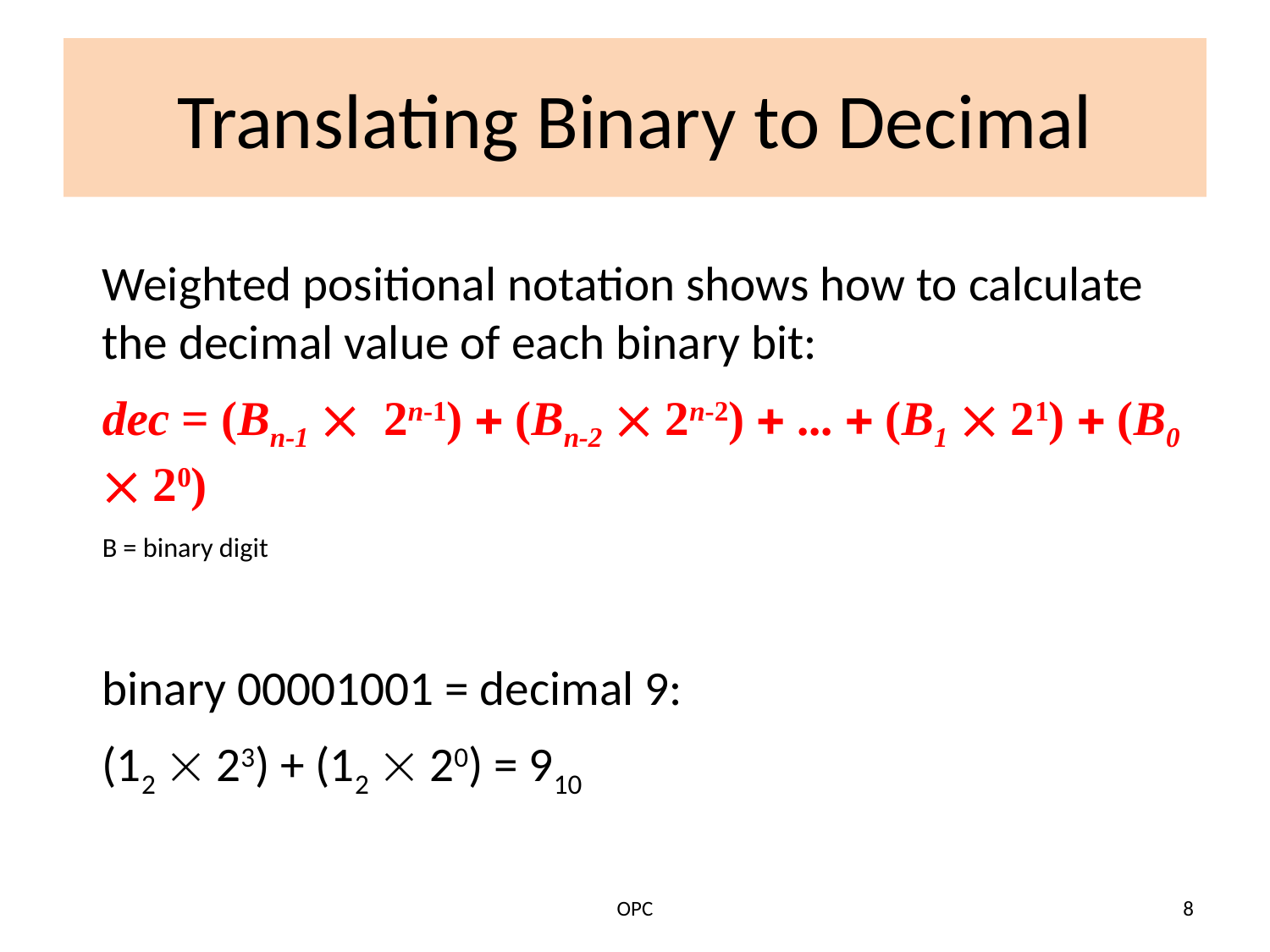

# Translating Binary to Decimal
Weighted positional notation shows how to calculate the decimal value of each binary bit:
dec = (Bn-1 × 2n-1) + (Bn-2 × 2n-2) + ... + (B1 × 21) + (B0 × 20)
B = binary digit

binary 00001001 = decimal 9:
	(12 × 23) + (12 × 20) = 910
OPC
8